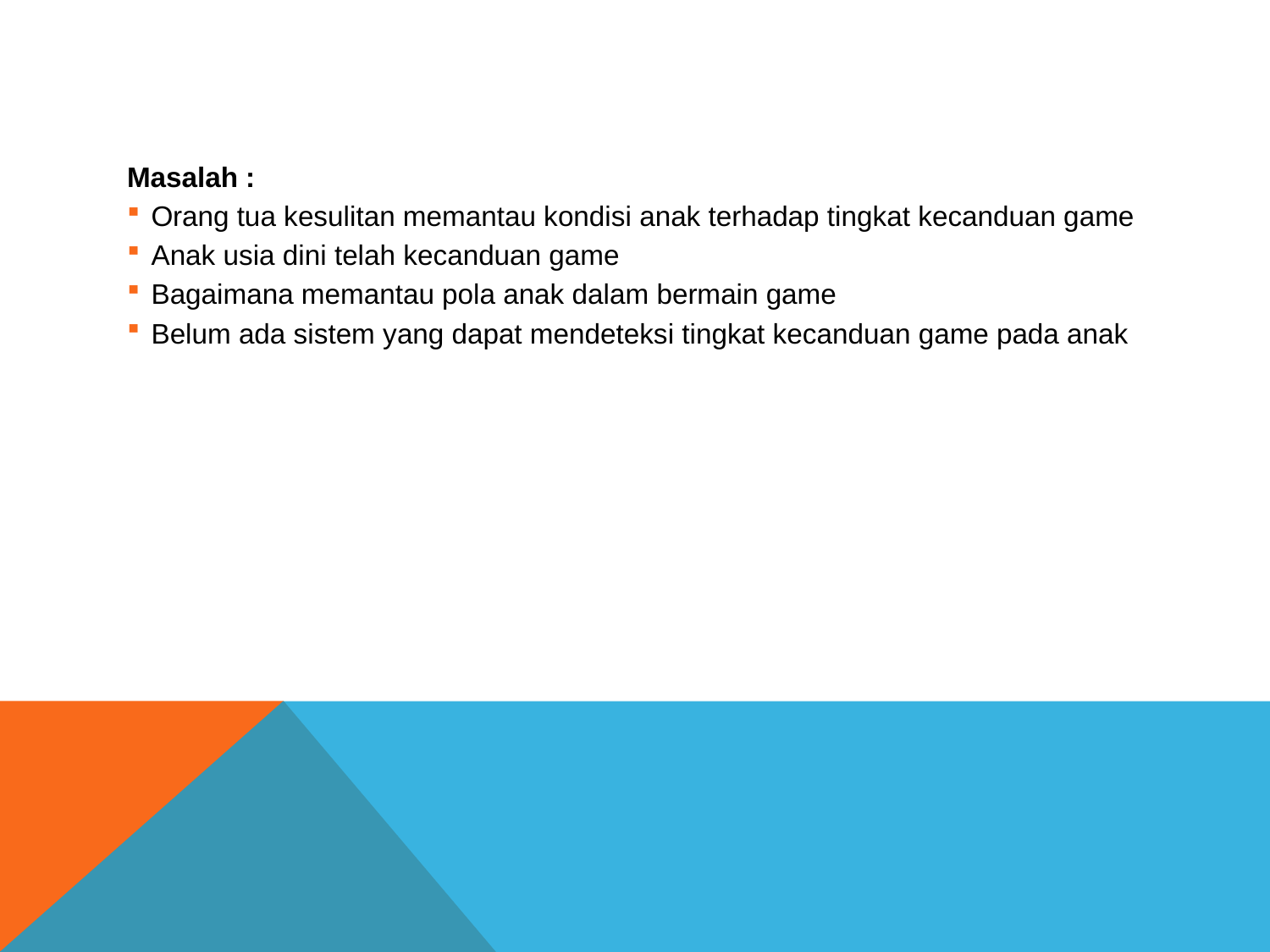

#
Masalah :
Orang tua kesulitan memantau kondisi anak terhadap tingkat kecanduan game
Anak usia dini telah kecanduan game
Bagaimana memantau pola anak dalam bermain game
Belum ada sistem yang dapat mendeteksi tingkat kecanduan game pada anak